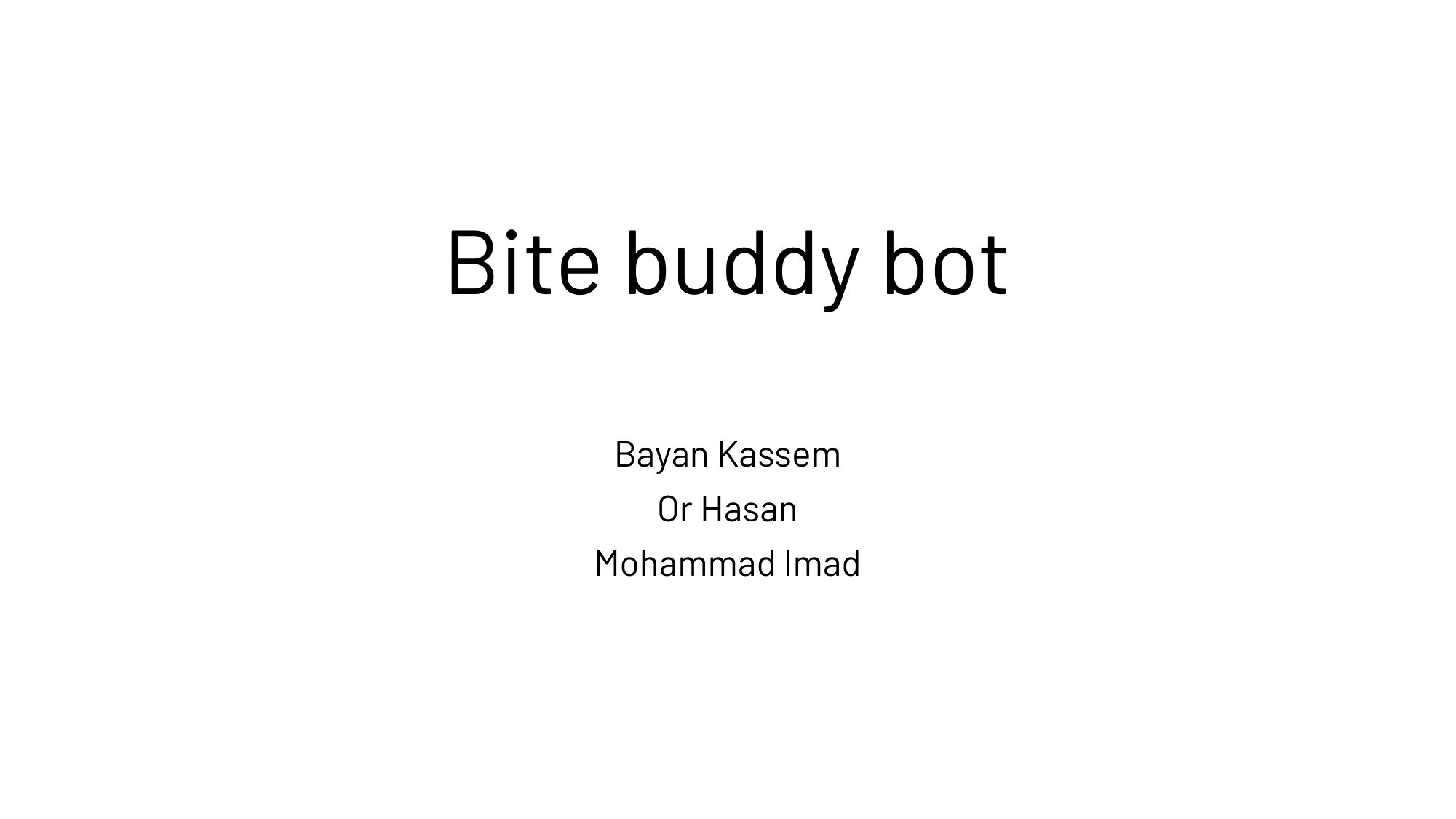

# Bite buddy bot
Bayan Kassem
Or Hasan
Mohammad Imad